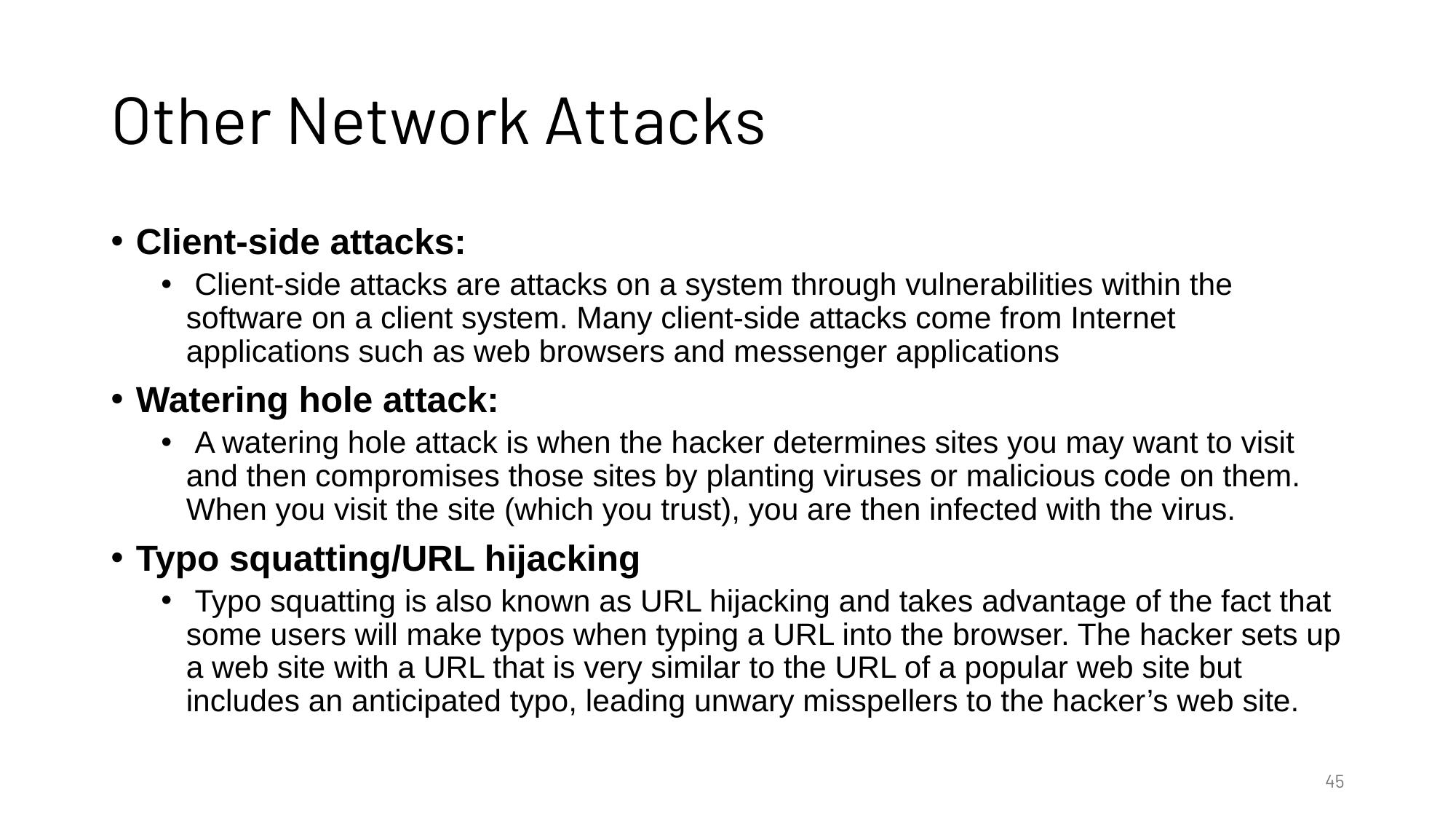

# Other Network Attacks
Client-side attacks:
 Client-side attacks are attacks on a system through vulnerabilities within the software on a client system. Many client-side attacks come from Internet applications such as web browsers and messenger applications
Watering hole attack:
 A watering hole attack is when the hacker determines sites you may want to visit and then compromises those sites by planting viruses or malicious code on them. When you visit the site (which you trust), you are then infected with the virus.
Typo squatting/URL hijacking
 Typo squatting is also known as URL hijacking and takes advantage of the fact that some users will make typos when typing a URL into the browser. The hacker sets up a web site with a URL that is very similar to the URL of a popular web site but includes an anticipated typo, leading unwary misspellers to the hacker’s web site.

45